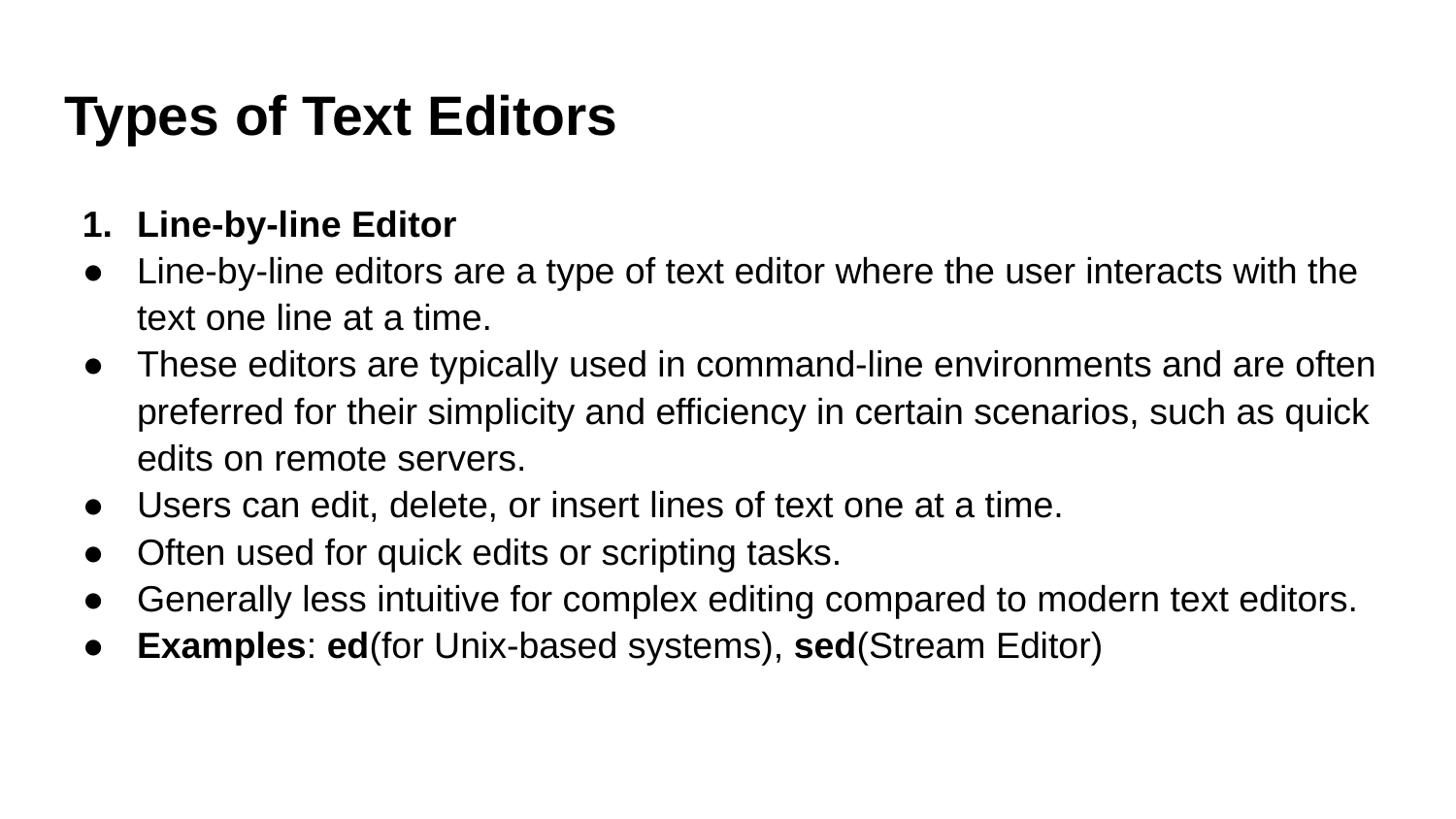

# Types of Text Editors
Line-by-line Editor
Line-by-line editors are a type of text editor where the user interacts with the text one line at a time.
These editors are typically used in command-line environments and are often preferred for their simplicity and efficiency in certain scenarios, such as quick edits on remote servers.
Users can edit, delete, or insert lines of text one at a time.
Often used for quick edits or scripting tasks.
Generally less intuitive for complex editing compared to modern text editors.
Examples: ed(for Unix-based systems), sed(Stream Editor)